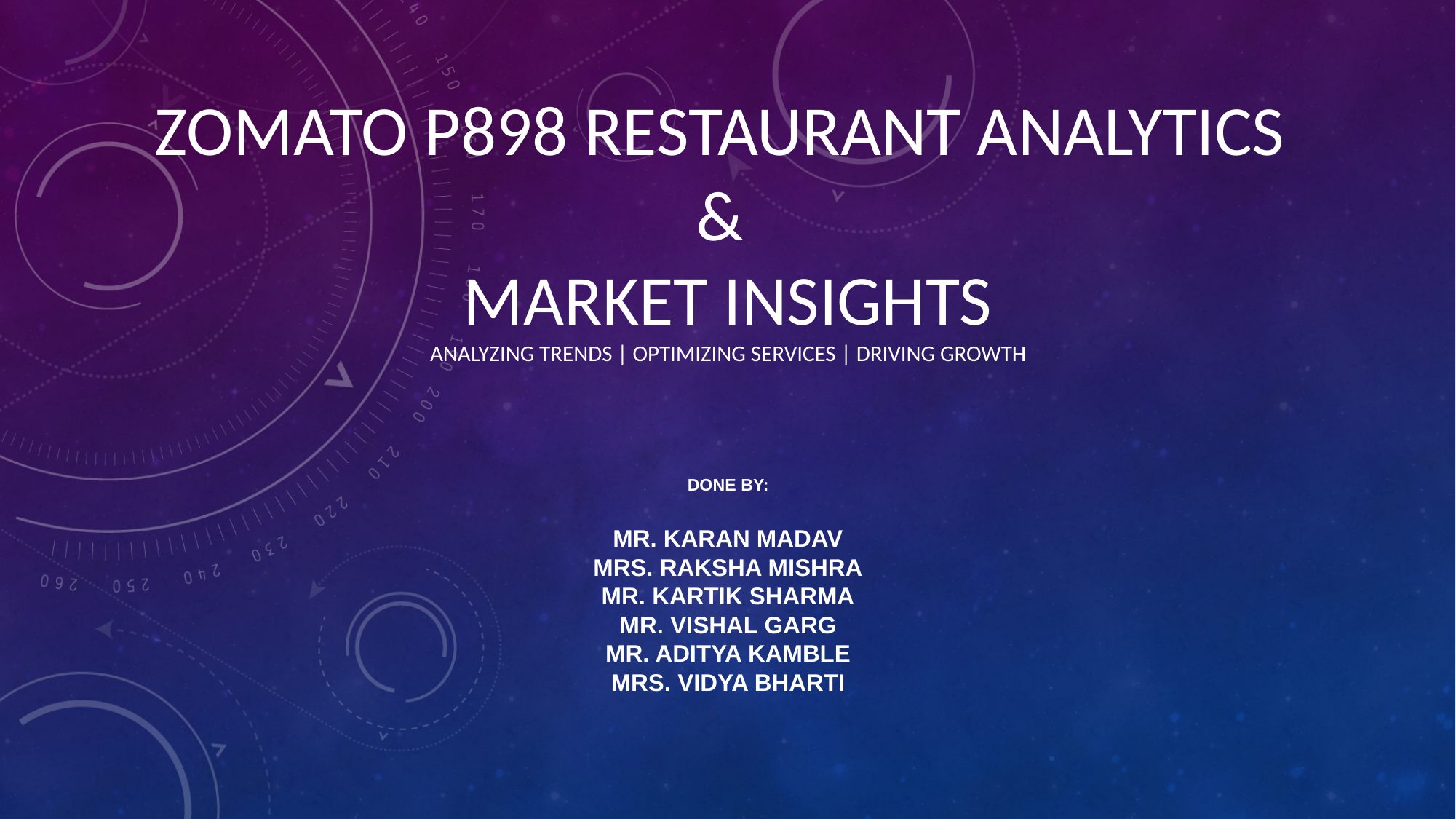

# ZOMATO P898 Restaurant Analytics & Market Insights Analyzing Trends | Optimizing Services | Driving Growth Done By: Mr. Karan Madav Mrs. Raksha Mishra Mr. Kartik Sharma Mr. Vishal Garg Mr. Aditya Kamble Mrs. Vidya Bharti